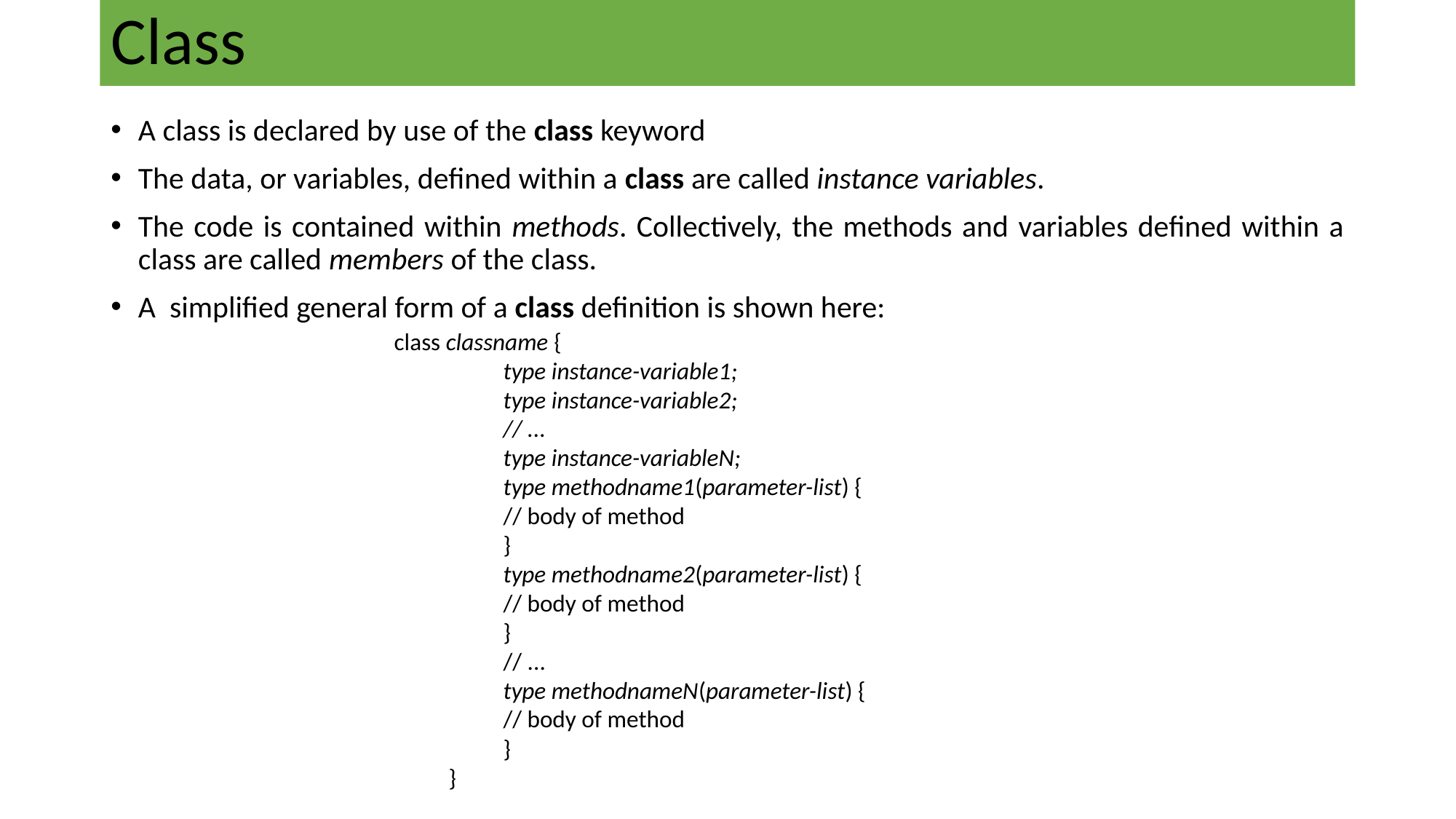

# Class
A class is declared by use of the class keyword
The data, or variables, defined within a class are called instance variables.
The code is contained within methods. Collectively, the methods and variables defined within a class are called members of the class.
A  simplified general form of a class definition is shown here:

class classname {
	type instance-variable1;
	type instance-variable2;
	// ...
type instance-variableN;
type methodname1(parameter-list) {
// body of method
}
type methodname2(parameter-list) {
// body of method
}
// ...
type methodnameN(parameter-list) {
// body of method
}
}